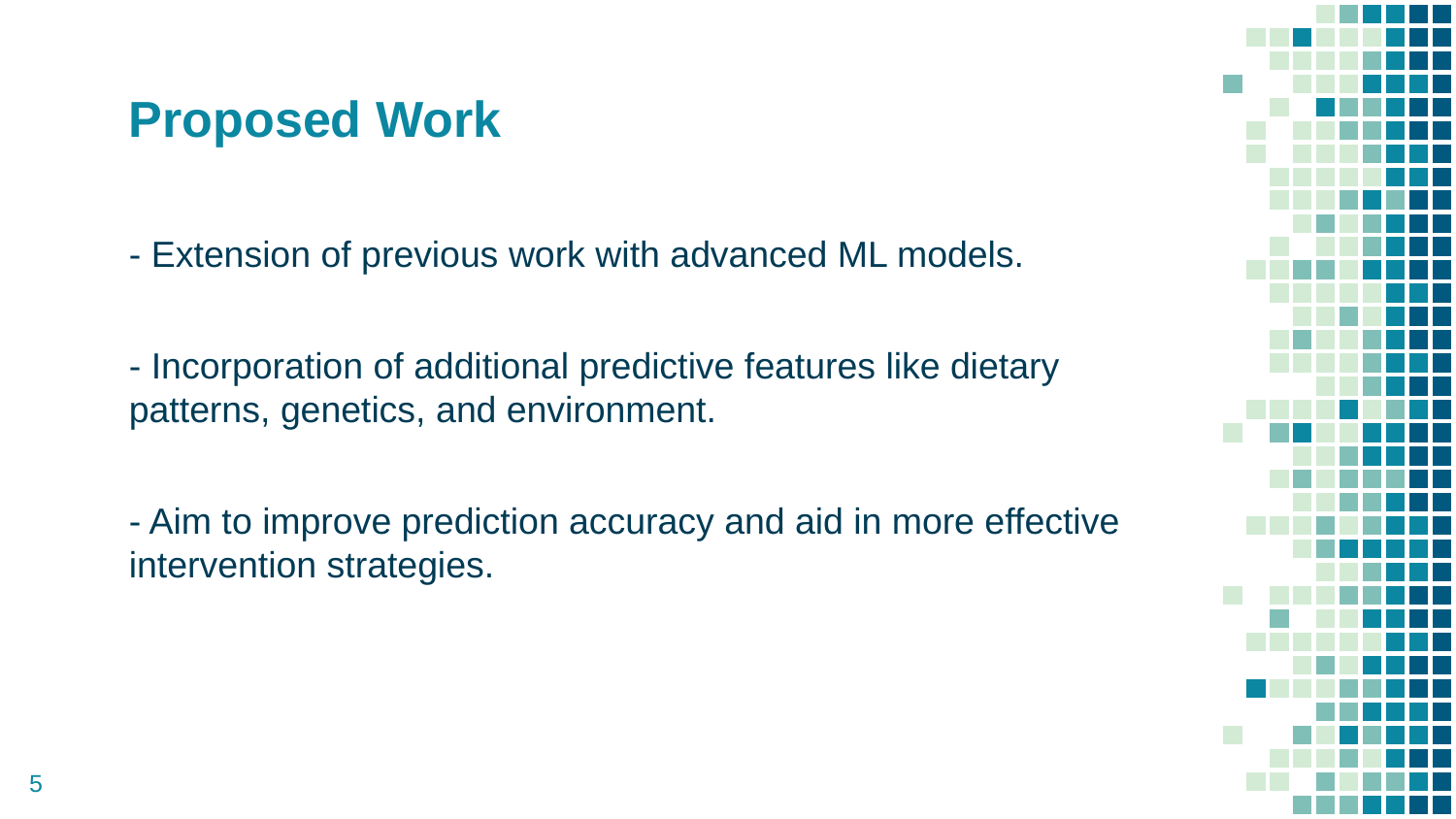

# Proposed Work
- Extension of previous work with advanced ML models.

- Incorporation of additional predictive features like dietary patterns, genetics, and environment.

- Aim to improve prediction accuracy and aid in more effective intervention strategies.

5